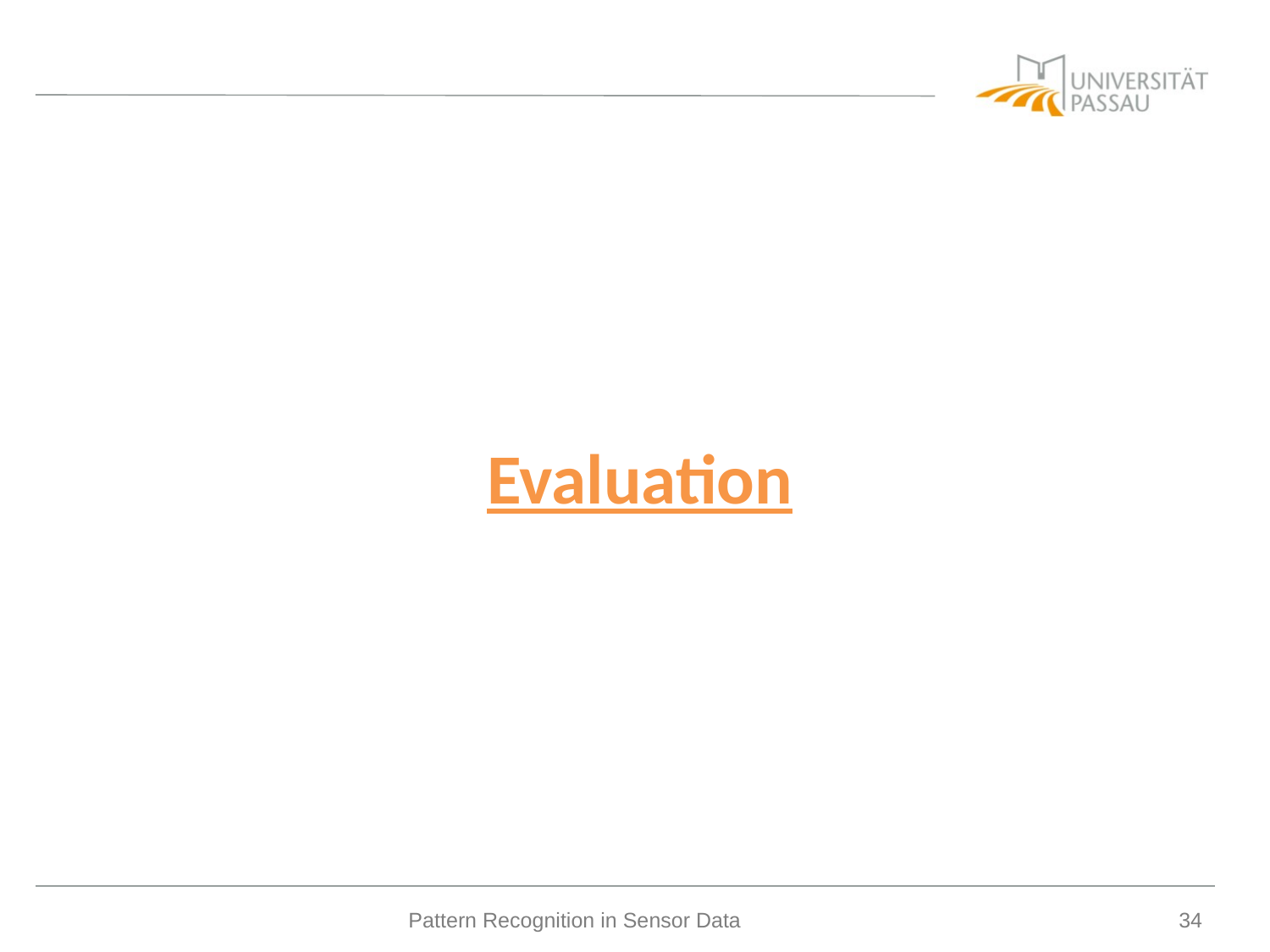

# Evaluation
Pattern Recognition in Sensor Data
34